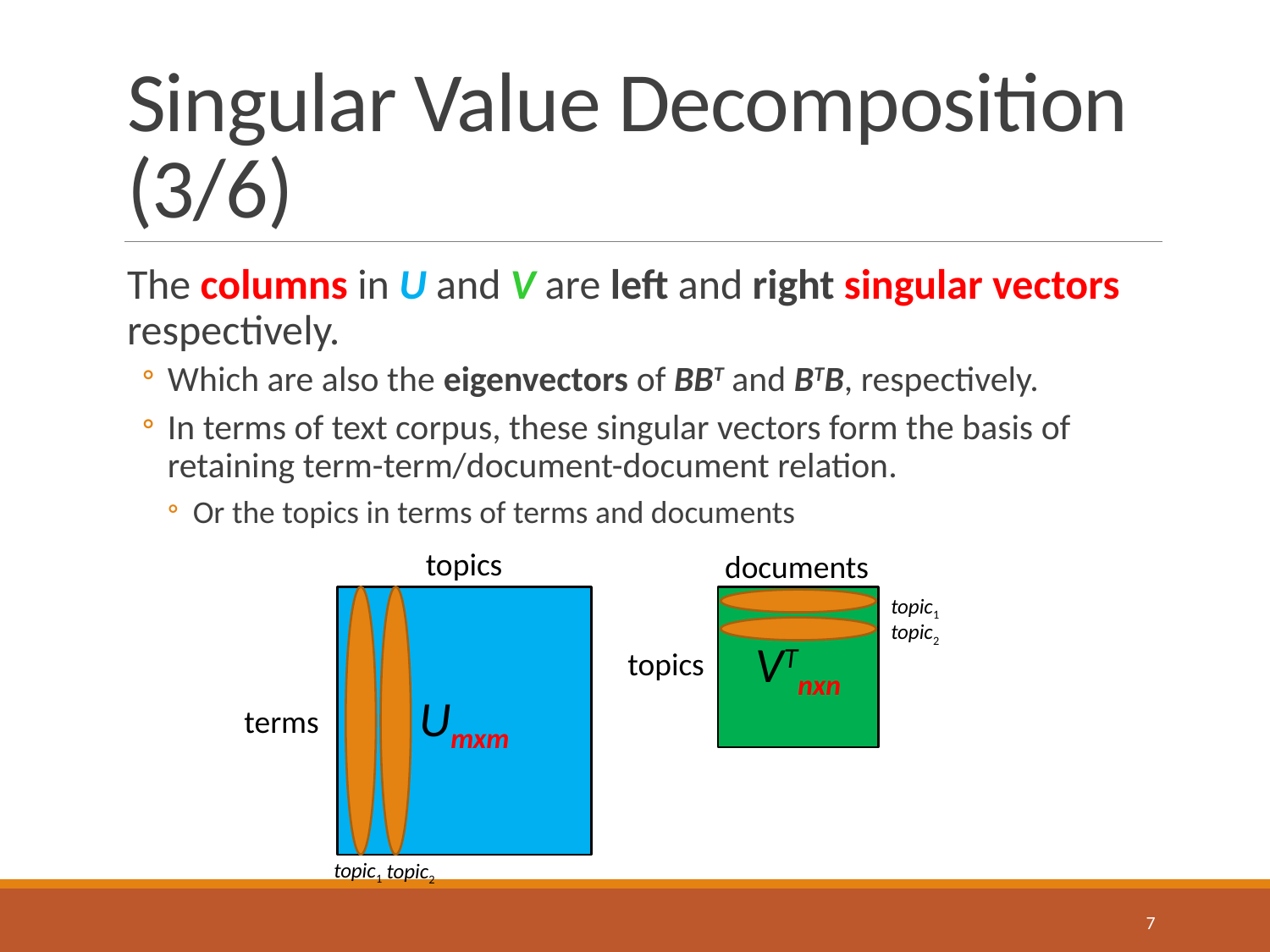

# Singular Value Decomposition (3/6)
The columns in U and V are left and right singular vectors respectively.
Which are also the eigenvectors of BBT and BTB, respectively.
In terms of text corpus, these singular vectors form the basis of retaining term-term/document-document relation.
Or the topics in terms of terms and documents
topics
documents

topic1
Umxm

VTnxn

topic2

topics
terms
topic1
topic2
7